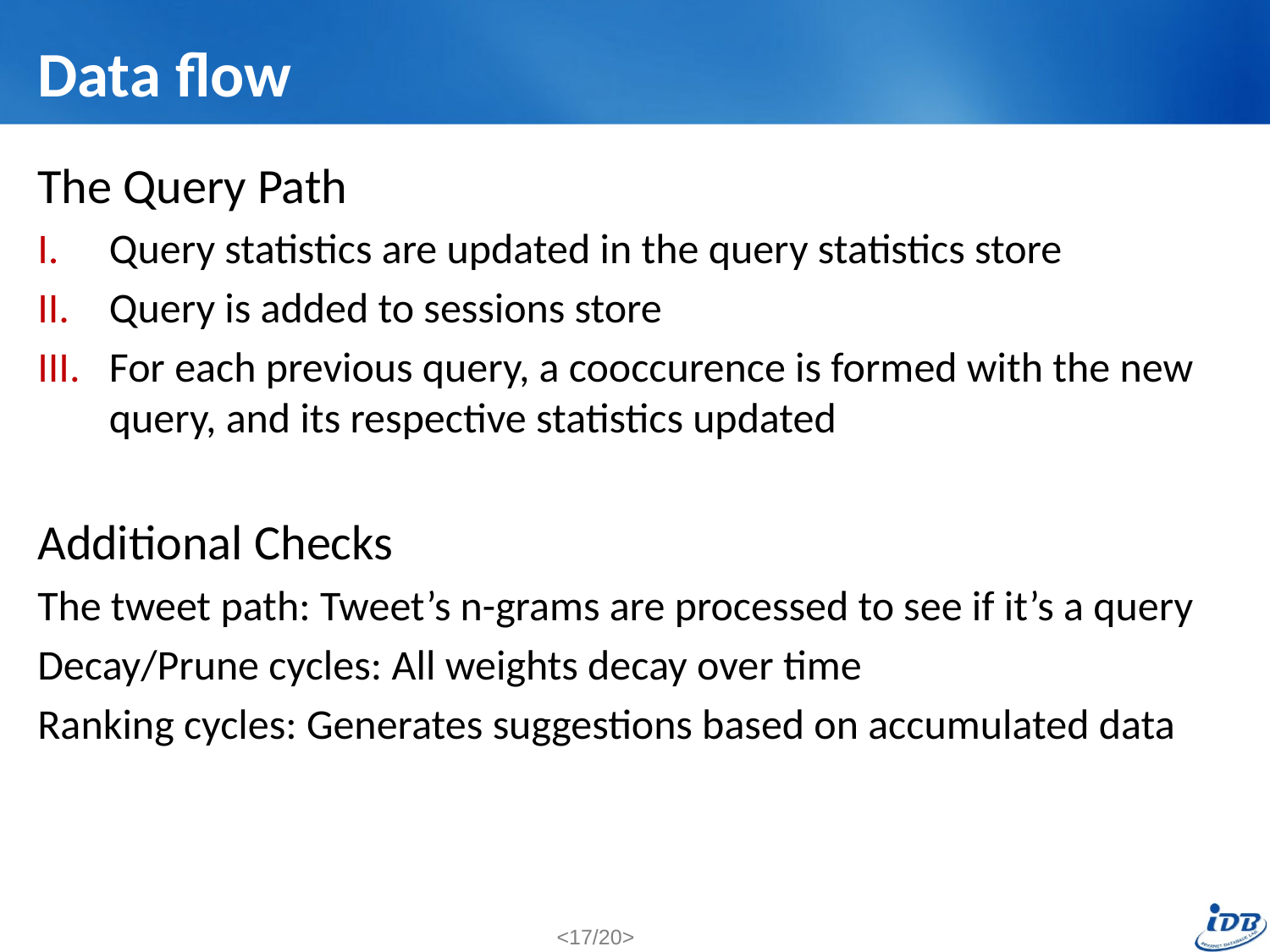

# Data flow
The Query Path
Query statistics are updated in the query statistics store
Query is added to sessions store
For each previous query, a cooccurence is formed with the new query, and its respective statistics updated

Additional Checks
The tweet path: Tweet’s n-grams are processed to see if it’s a query
Decay/Prune cycles: All weights decay over time
Ranking cycles: Generates suggestions based on accumulated data